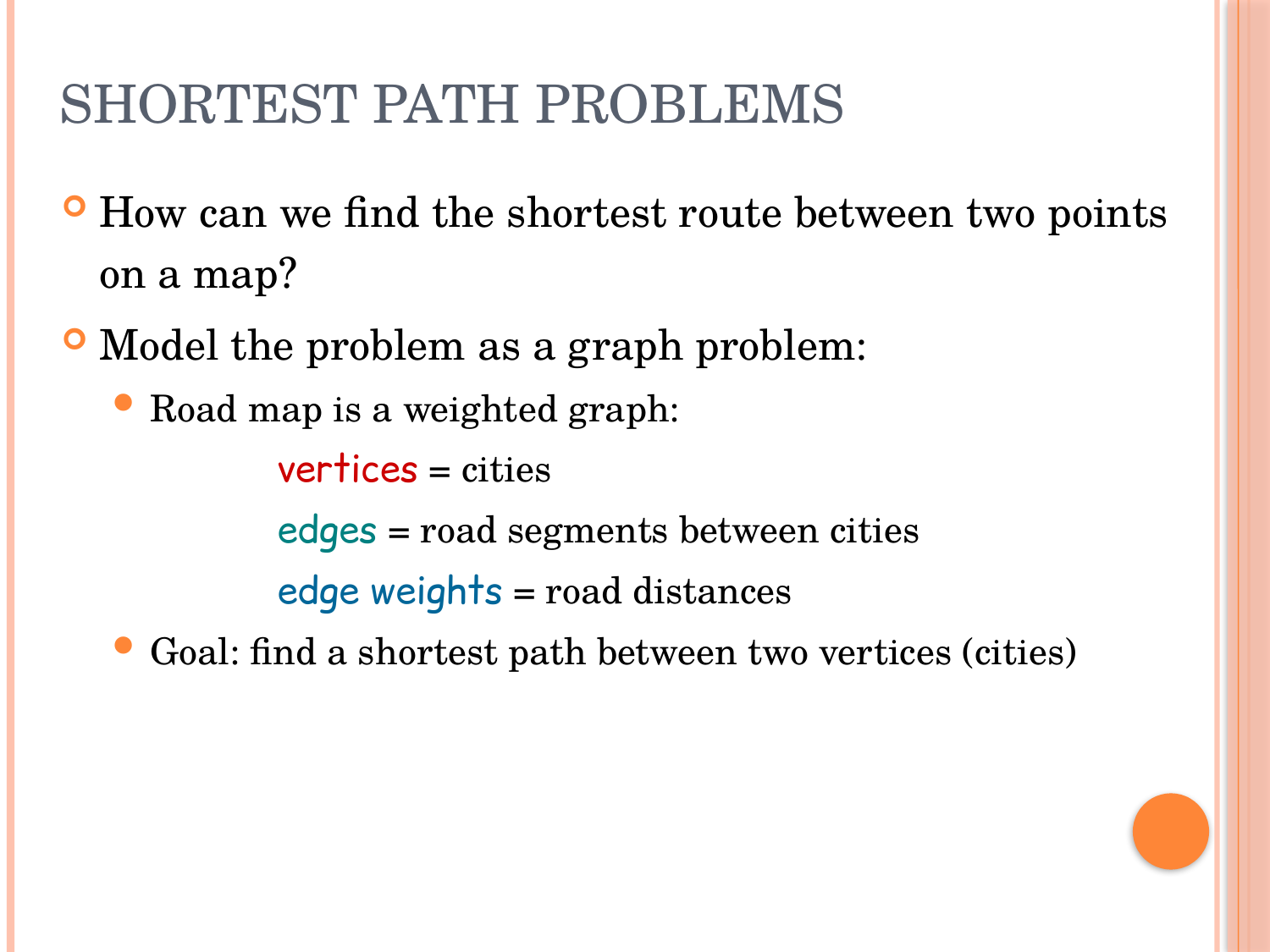

# Shortest Path Problems
How can we find the shortest route between two points on a map?
Model the problem as a graph problem:
Road map is a weighted graph:
		vertices = cities
		edges = road segments between cities
		edge weights = road distances
Goal: find a shortest path between two vertices (cities)